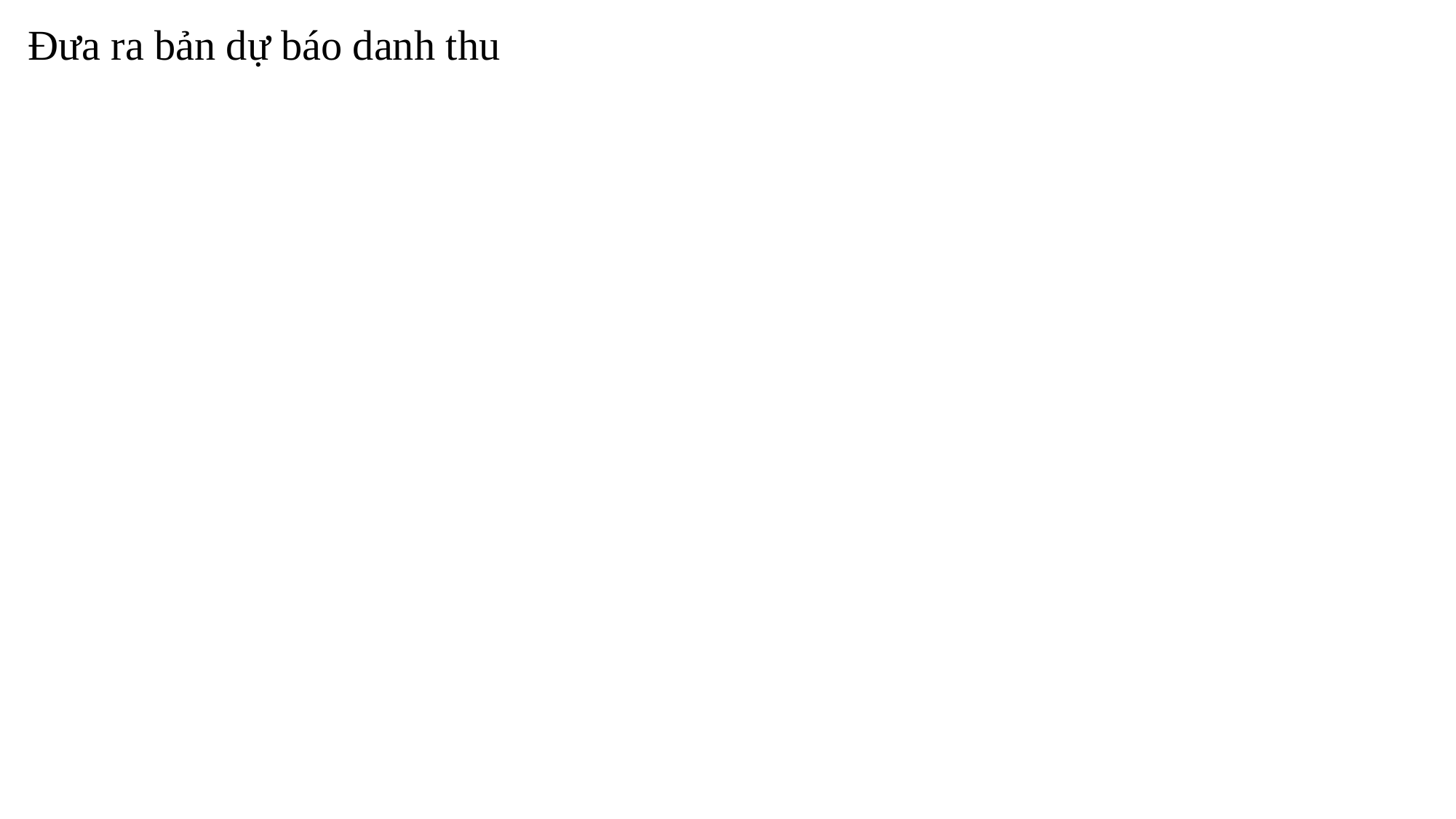

Đưa ra bản dự báo danh thu